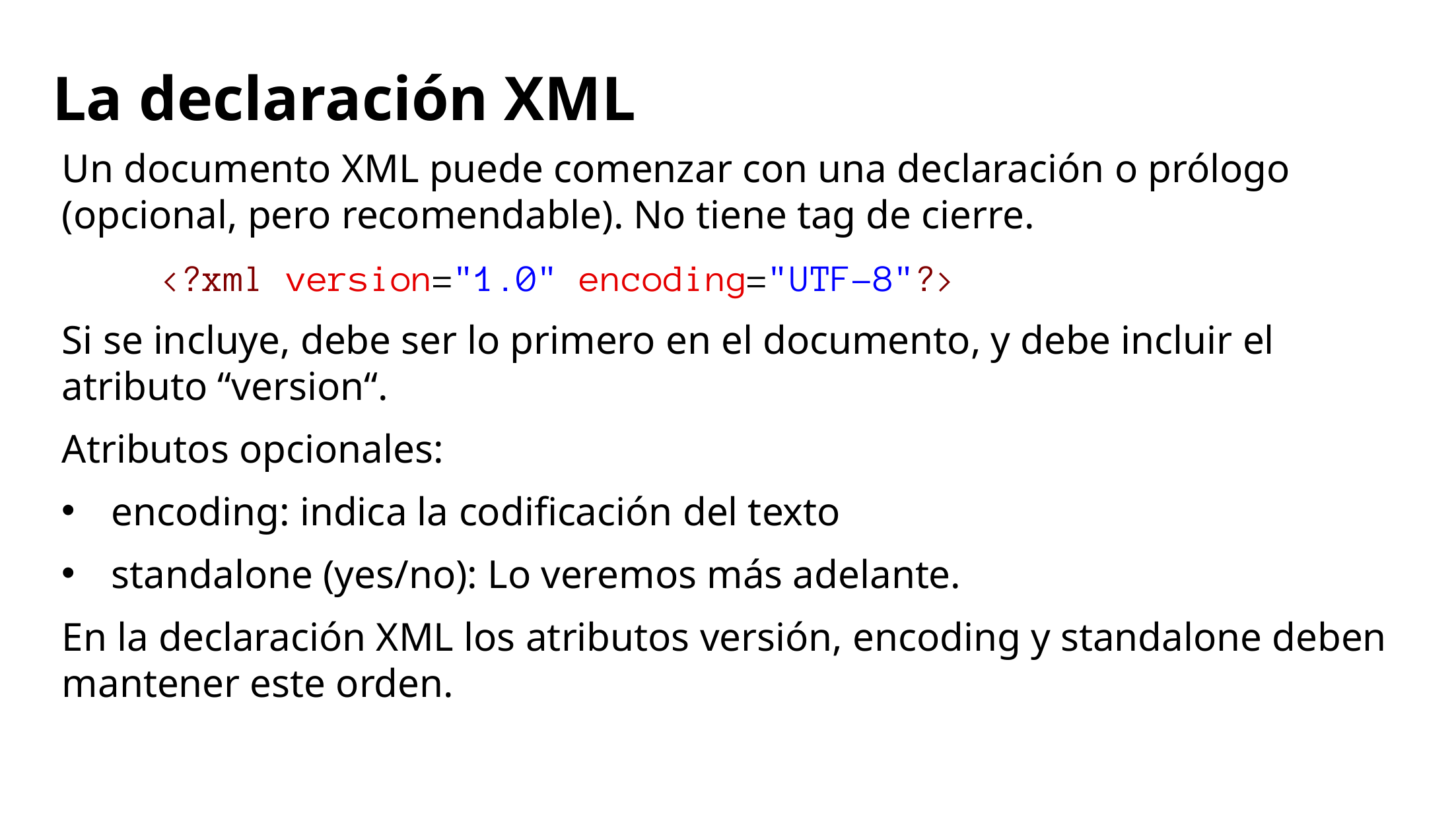

# La declaración XML
Un documento XML puede comenzar con una declaración o prólogo (opcional, pero recomendable). No tiene tag de cierre.
	<?xml version="1.0" encoding="UTF-8"?>
Si se incluye, debe ser lo primero en el documento, y debe incluir el atributo “version“.
Atributos opcionales:
encoding: indica la codificación del texto
standalone (yes/no): Lo veremos más adelante.
En la declaración XML los atributos versión, encoding y standalone deben mantener este orden.